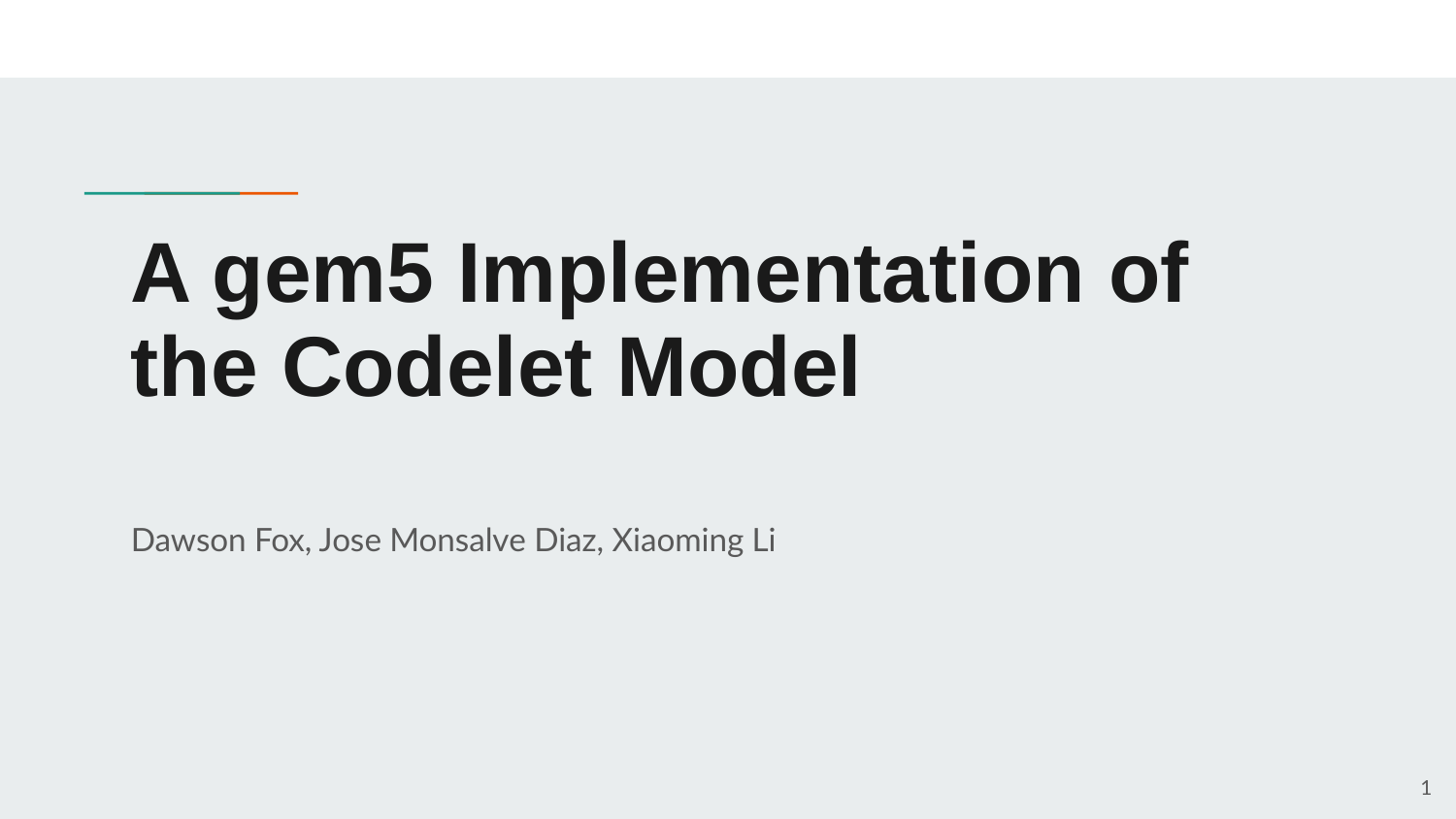

# A gem5 Implementation of the Codelet Model
Dawson Fox, Jose Monsalve Diaz, Xiaoming Li
1